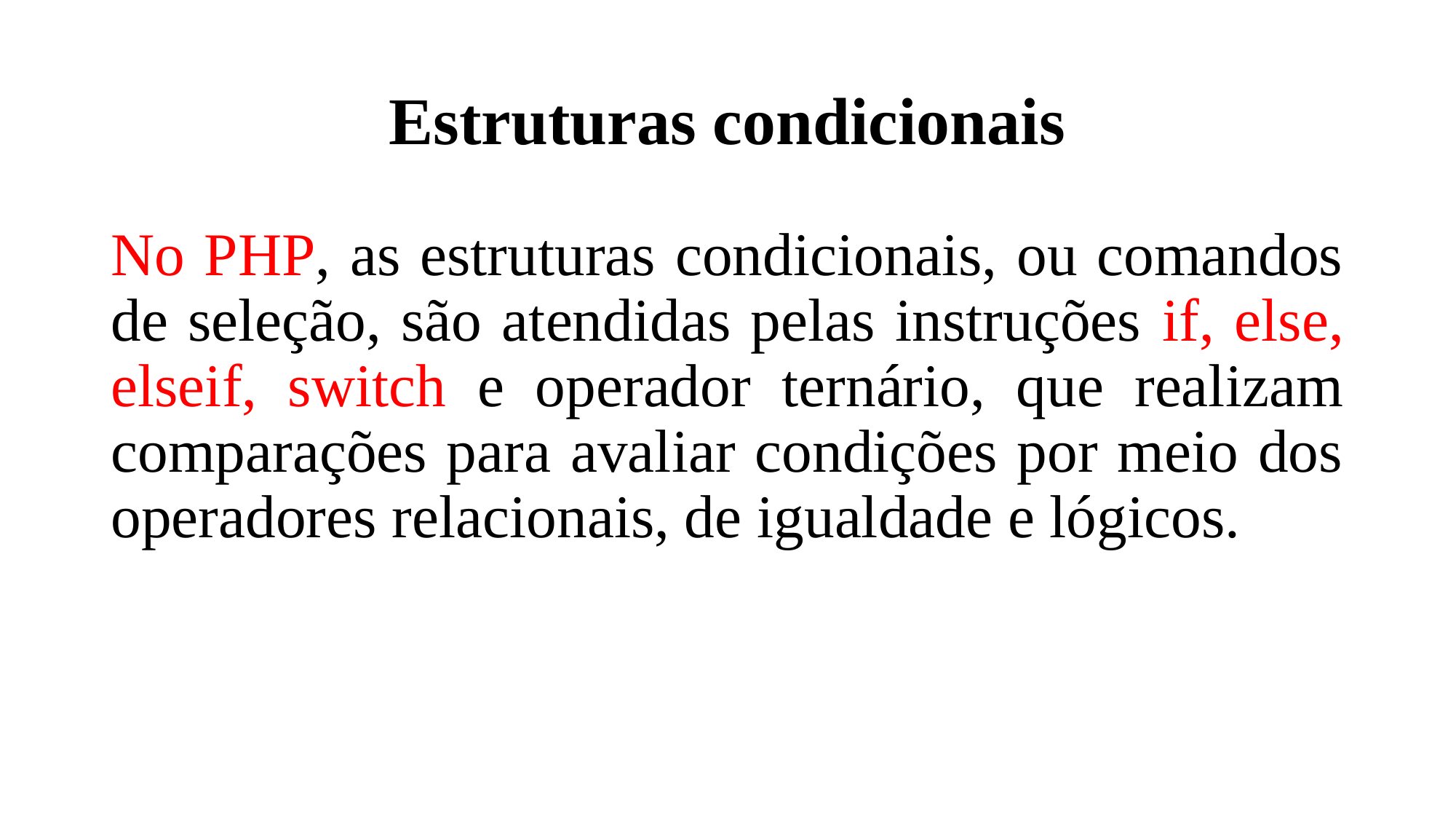

# Estruturas condicionais
No PHP, as estruturas condicionais, ou comandos de seleção, são atendidas pelas instruções if, else, elseif, switch e operador ternário, que realizam comparações para avaliar condições por meio dos operadores relacionais, de igualdade e lógicos.